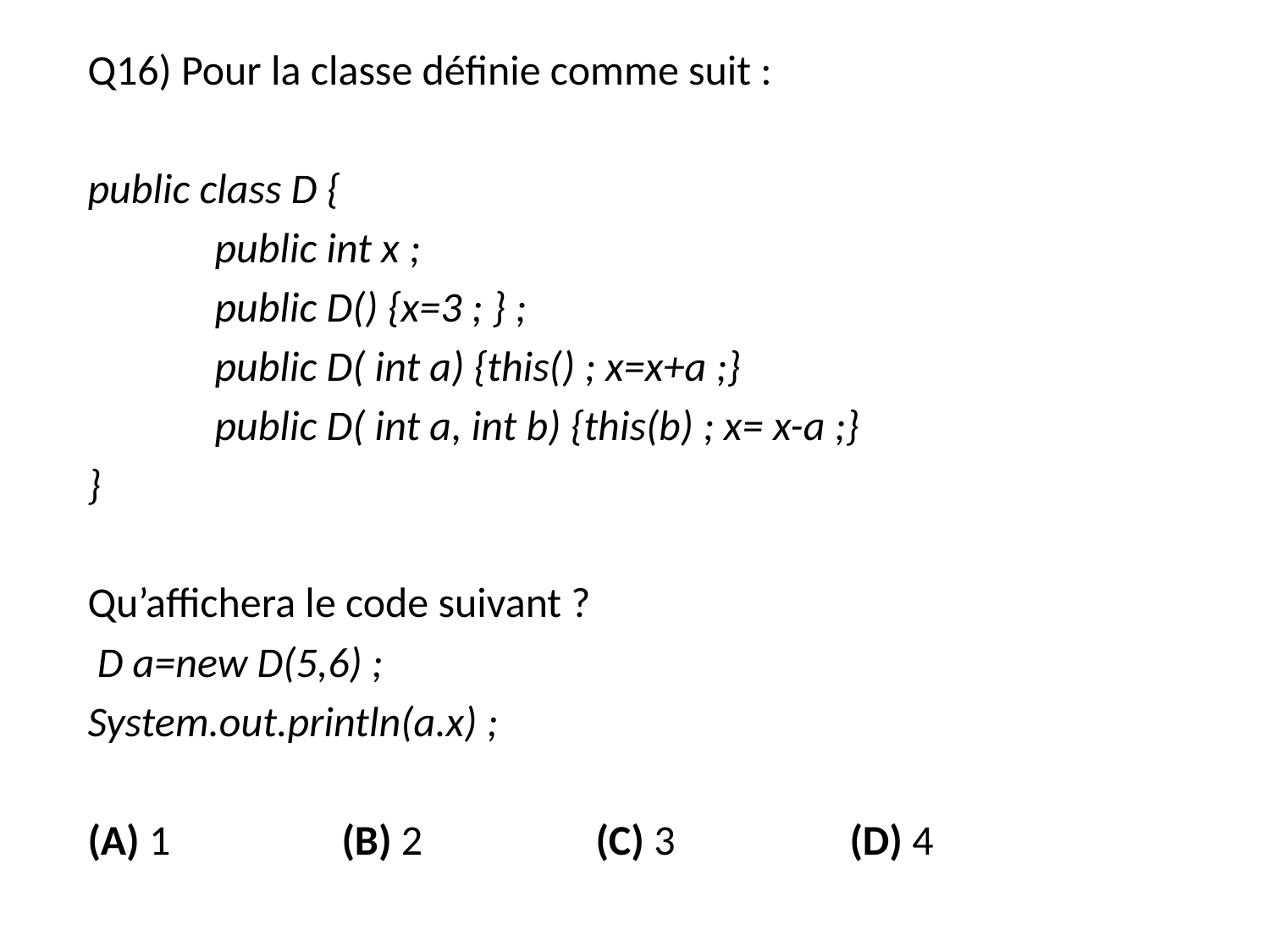

Q16) Pour la classe définie comme suit :

public class D {
	public int x ;
	public D() {x=3 ; } ;
	public D( int a) {this() ; x=x+a ;}
	public D( int a, int b) {this(b) ; x= x-a ;}
}

Qu’affichera le code suivant ?
 D a=new D(5,6) ;
System.out.println(a.x) ;

(A) 1		(B) 2		(C) 3		(D) 4